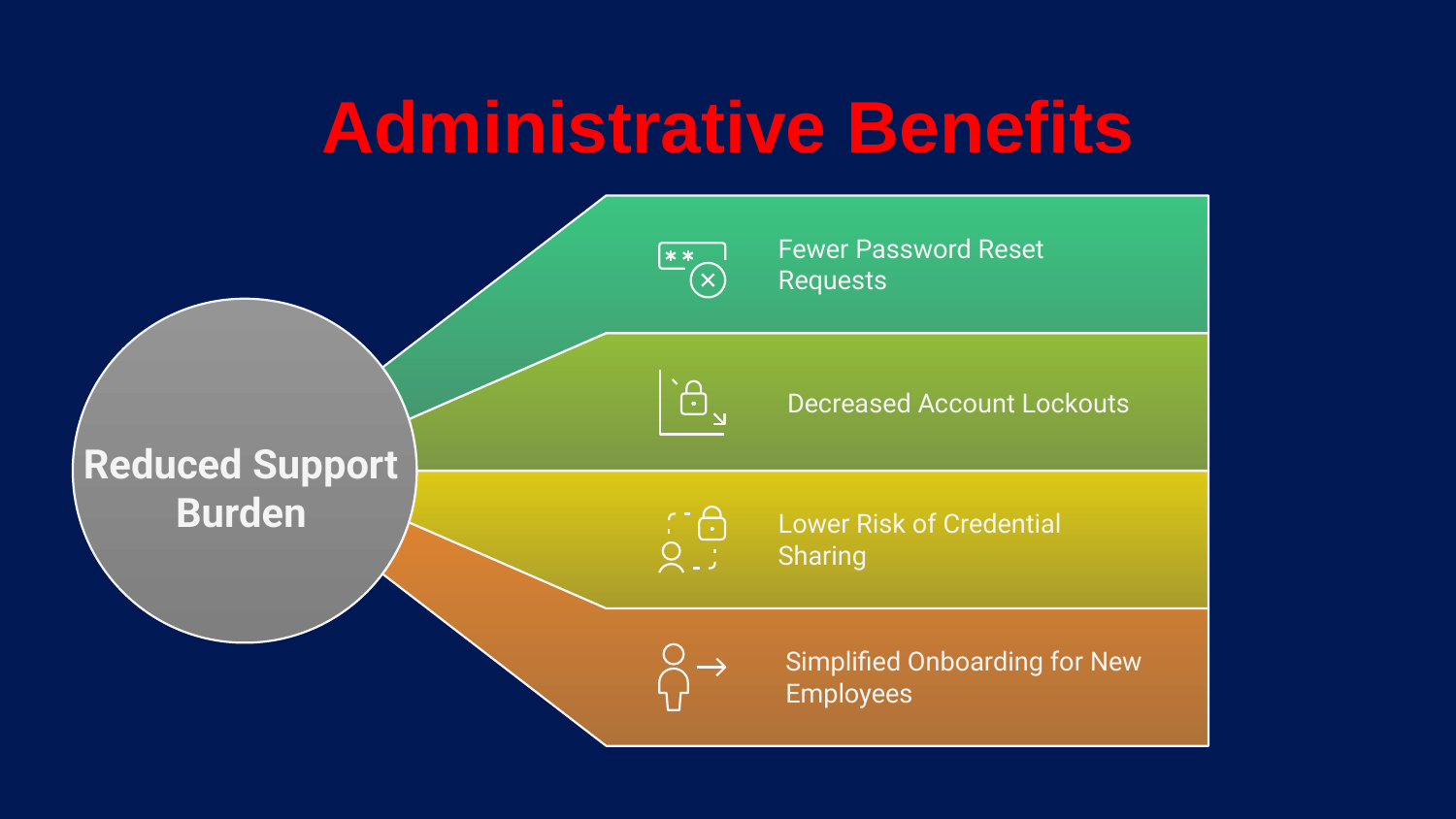

Administrative Benefits

Fewer Password Reset
Requests

Decreased Account Lockouts
Reduced Support
Burden

Lower Risk of Credential
Sharing

Simplified Onboarding for New
Employees